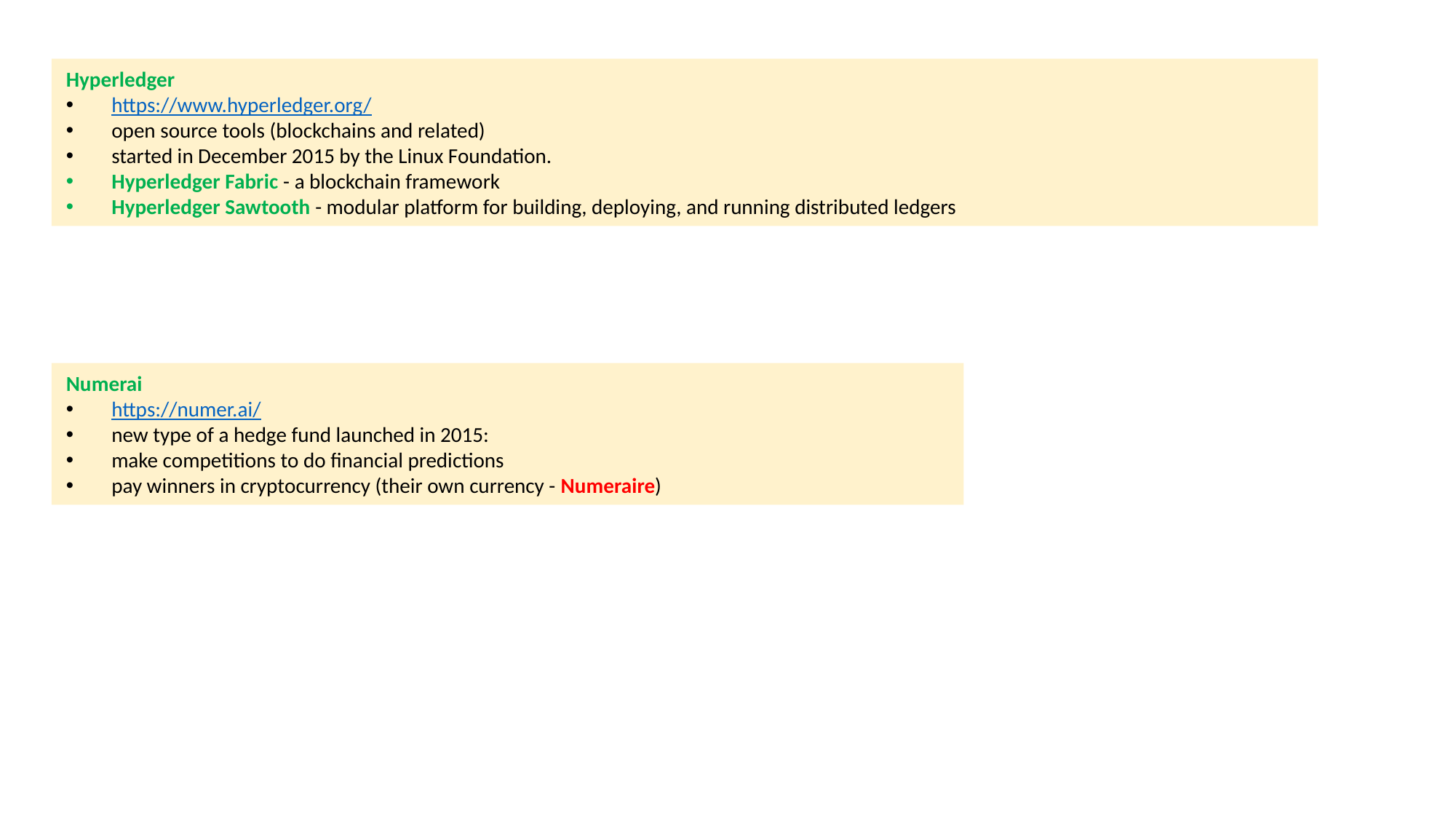

Hyperledger
https://www.hyperledger.org/
open source tools (blockchains and related)
started in December 2015 by the Linux Foundation.
Hyperledger Fabric - a blockchain framework
Hyperledger Sawtooth - modular platform for building, deploying, and running distributed ledgers
Numerai
https://numer.ai/
new type of a hedge fund launched in 2015:
make competitions to do financial predictions
pay winners in cryptocurrency (their own currency - Numeraire)